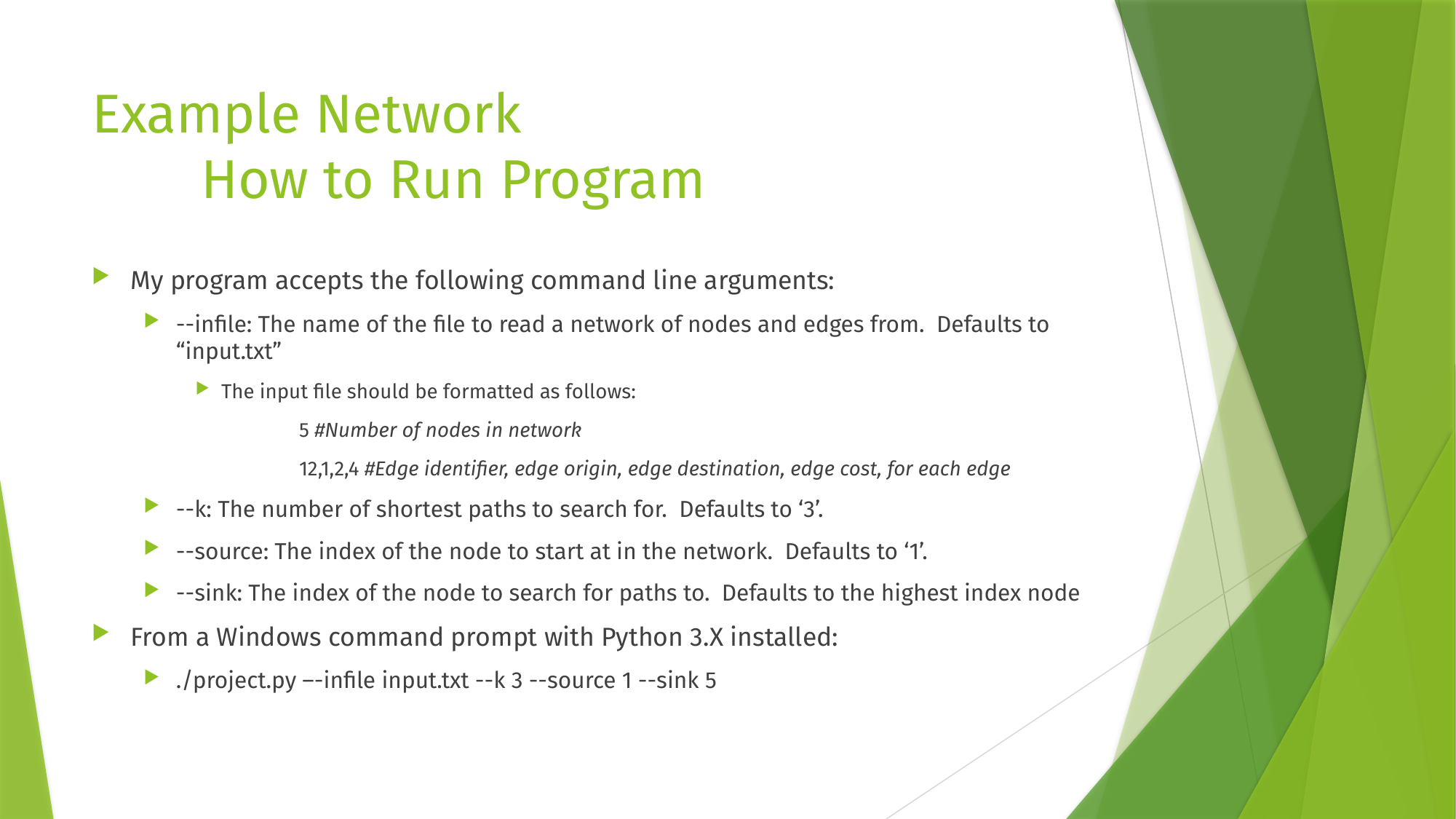

# Example Network How to Run Program
My program accepts the following command line arguments:
--infile: The name of the file to read a network of nodes and edges from.  Defaults to “input.txt”
The input file should be formatted as follows:
	5 #Number of nodes in network
	12,1,2,4 #Edge identifier, edge origin, edge destination, edge cost, for each edge
--k: The number of shortest paths to search for.  Defaults to ‘3’.
--source: The index of the node to start at in the network.  Defaults to ‘1’.
--sink: The index of the node to search for paths to.  Defaults to the highest index node
From a Windows command prompt with Python 3.X installed:
./project.py –-infile input.txt --k 3 --source 1 --sink 5